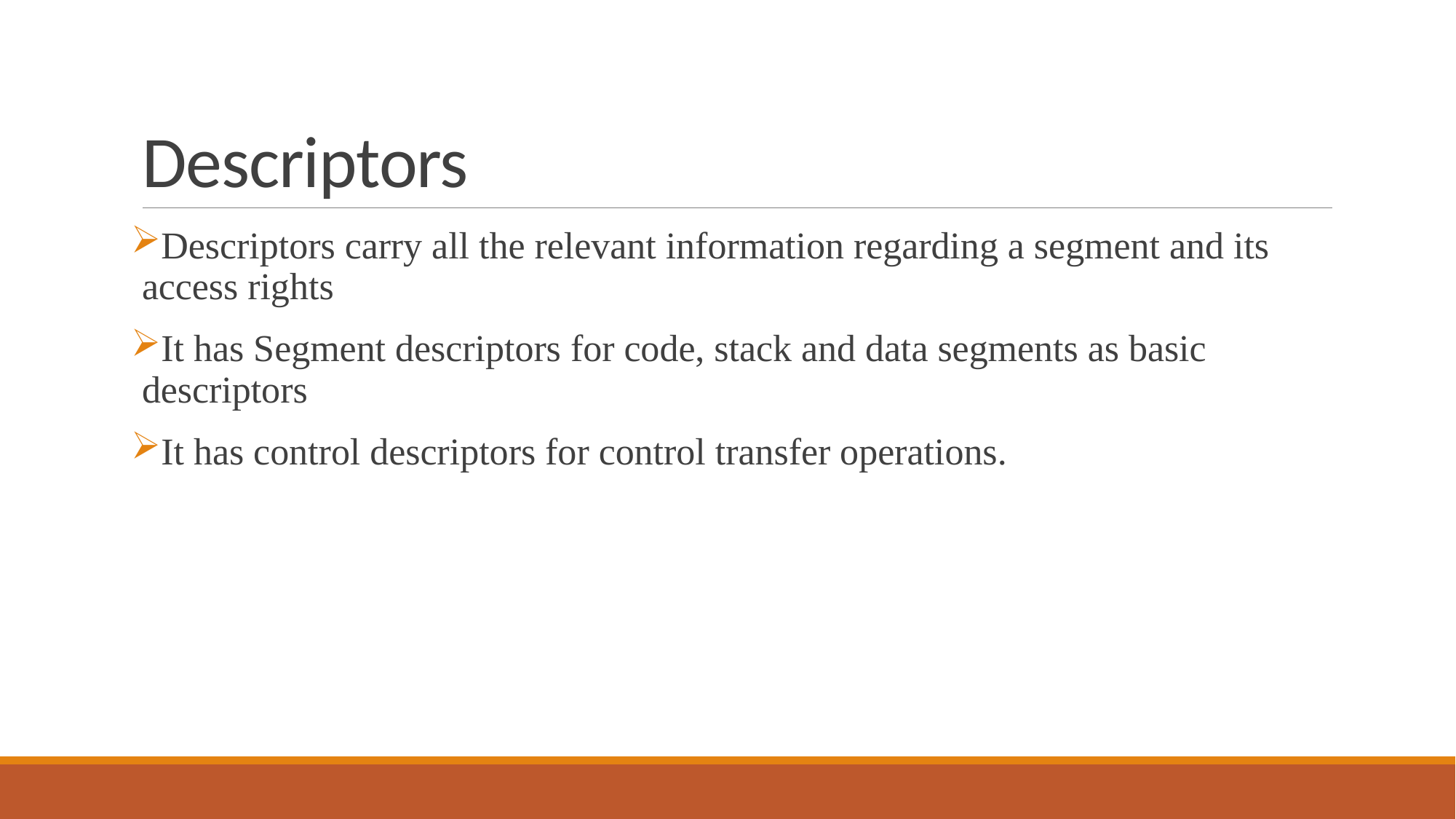

# Descriptors
Descriptors carry all the relevant information regarding a segment and its access rights
It has Segment descriptors for code, stack and data segments as basic descriptors
It has control descriptors for control transfer operations.